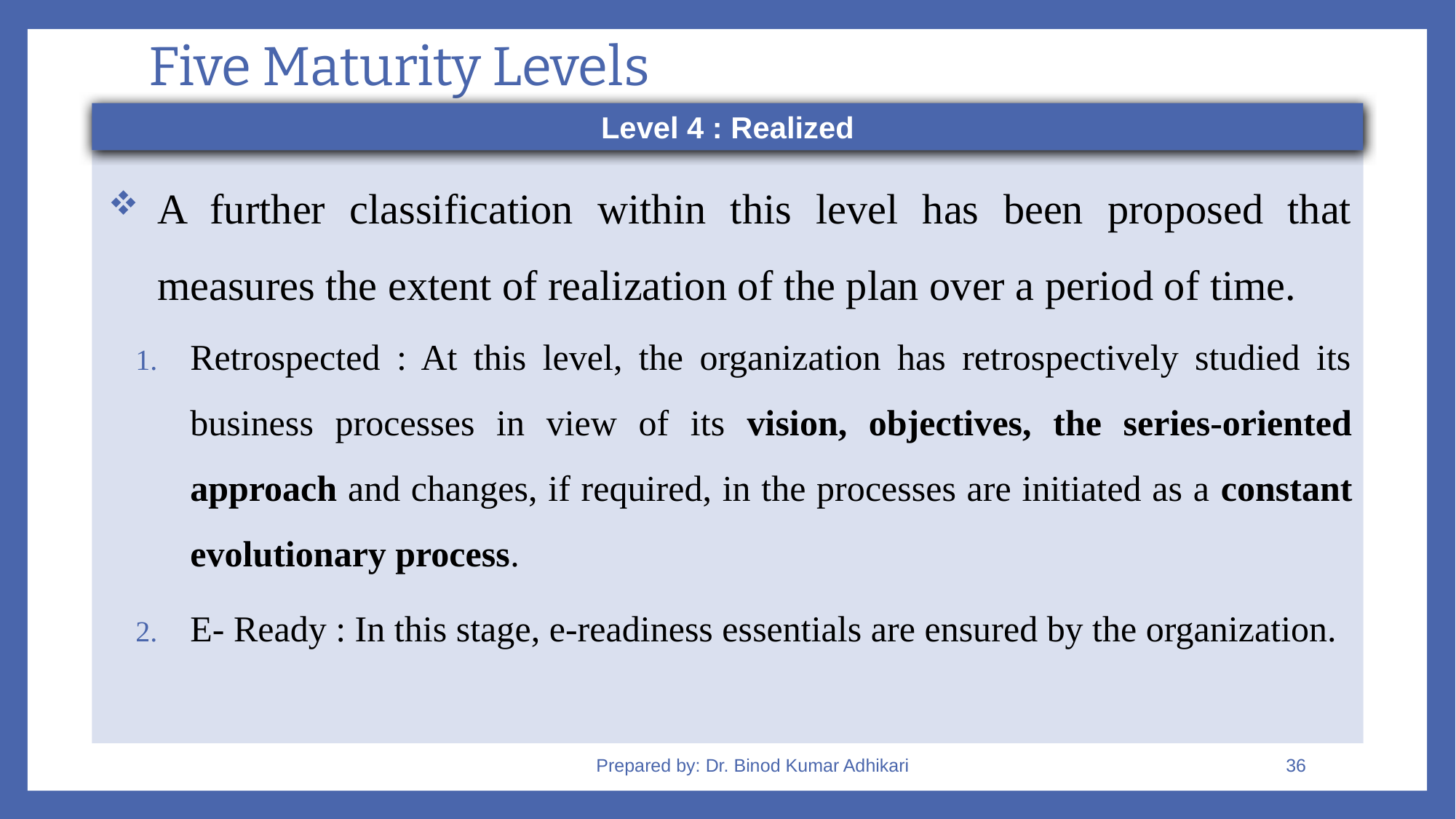

# Five Maturity Levels
Level 4 : Realized
A further classification within this level has been proposed that measures the extent of realization of the plan over a period of time.
Retrospected : At this level, the organization has retrospectively studied its business processes in view of its vision, objectives, the series-oriented approach and changes, if required, in the processes are initiated as a constant evolutionary process.
E- Ready : In this stage, e-readiness essentials are ensured by the organization.
Prepared by: Dr. Binod Kumar Adhikari
36